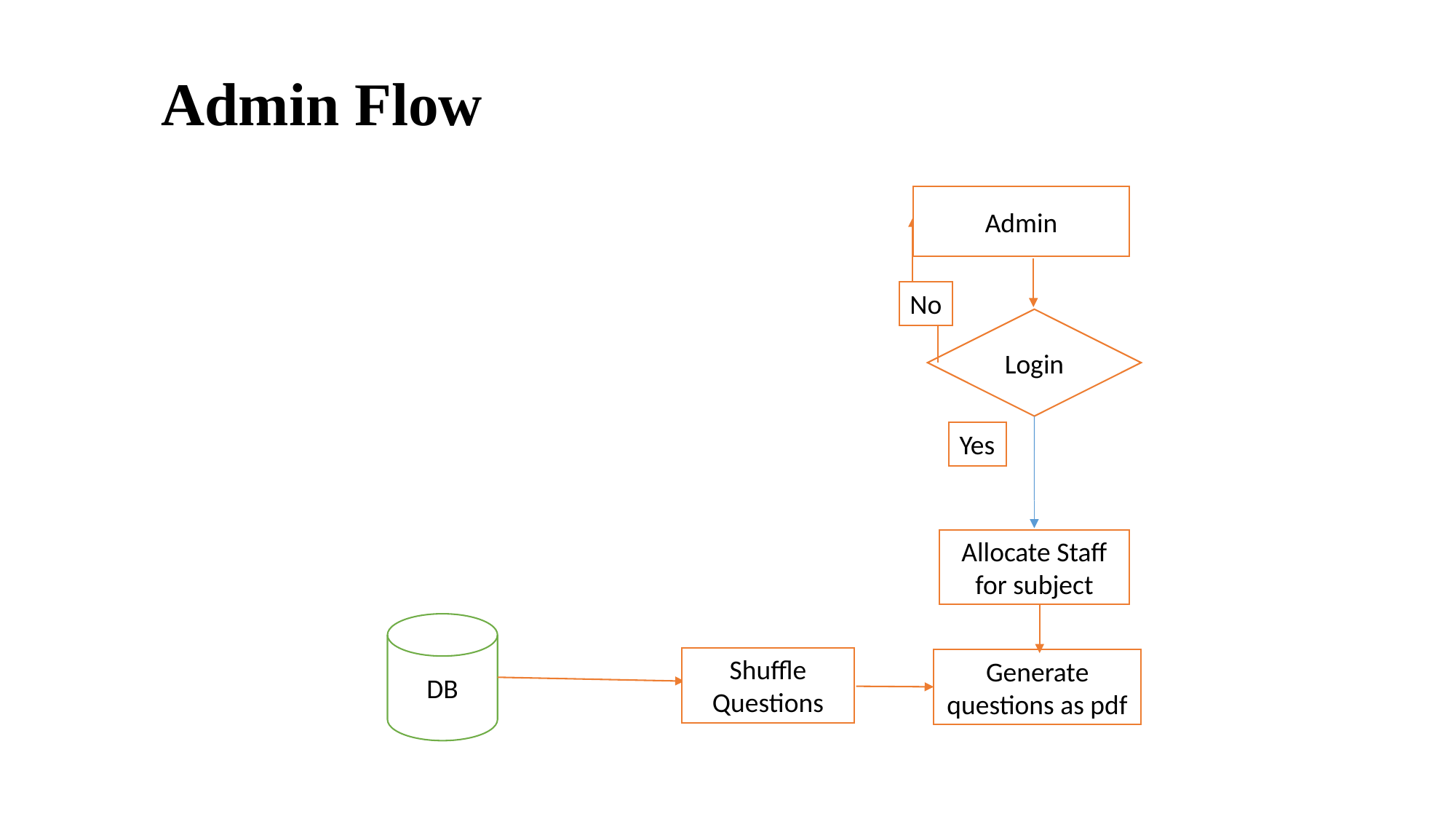

Admin Flow
Admin
No
Login
Yes
Allocate Staff for subject
DB
Shuffle Questions
Generate questions as pdf